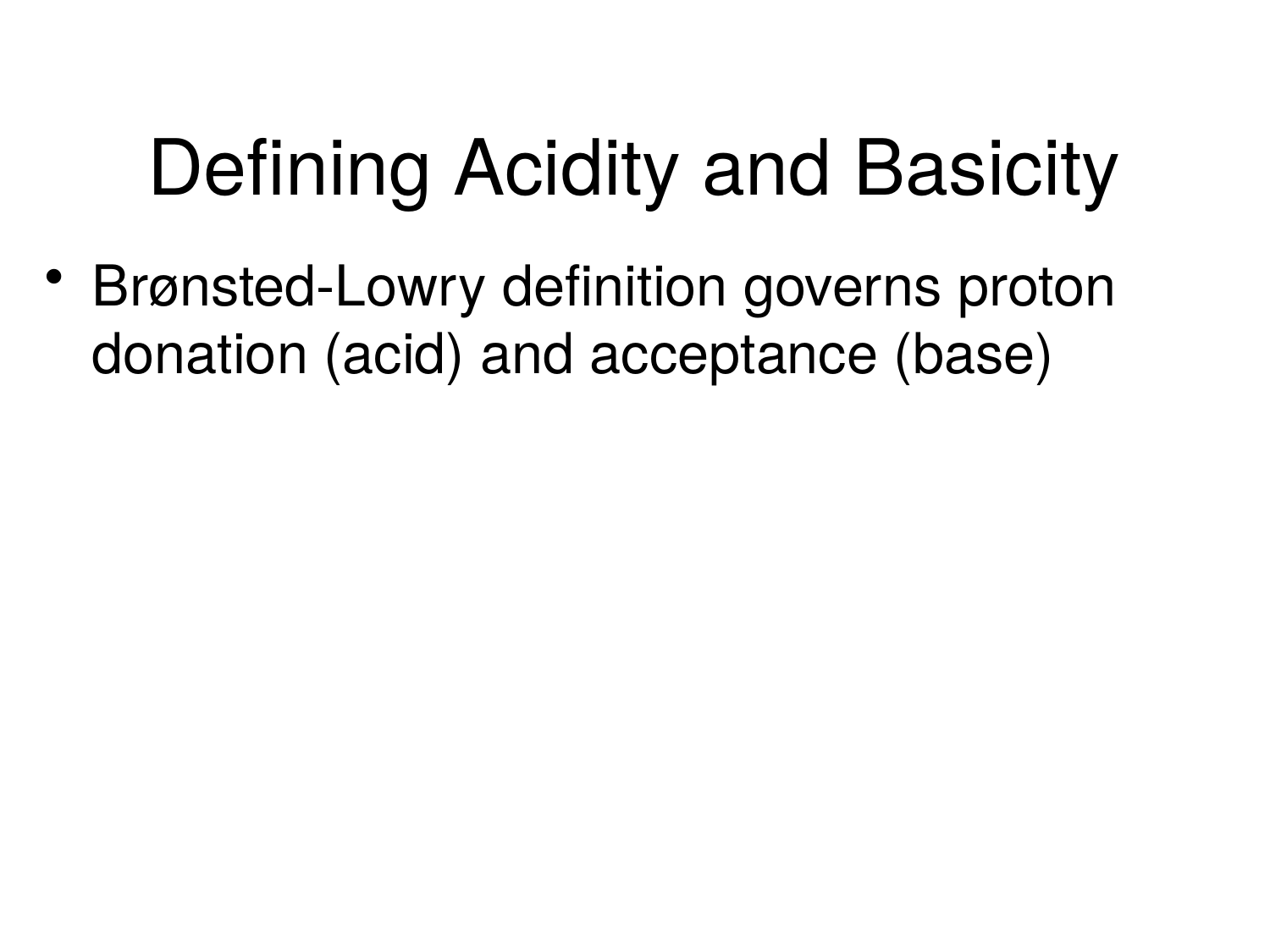

# Defining Acidity and Basicity
Brønsted-Lowry definition governs proton donation (acid) and acceptance (base)